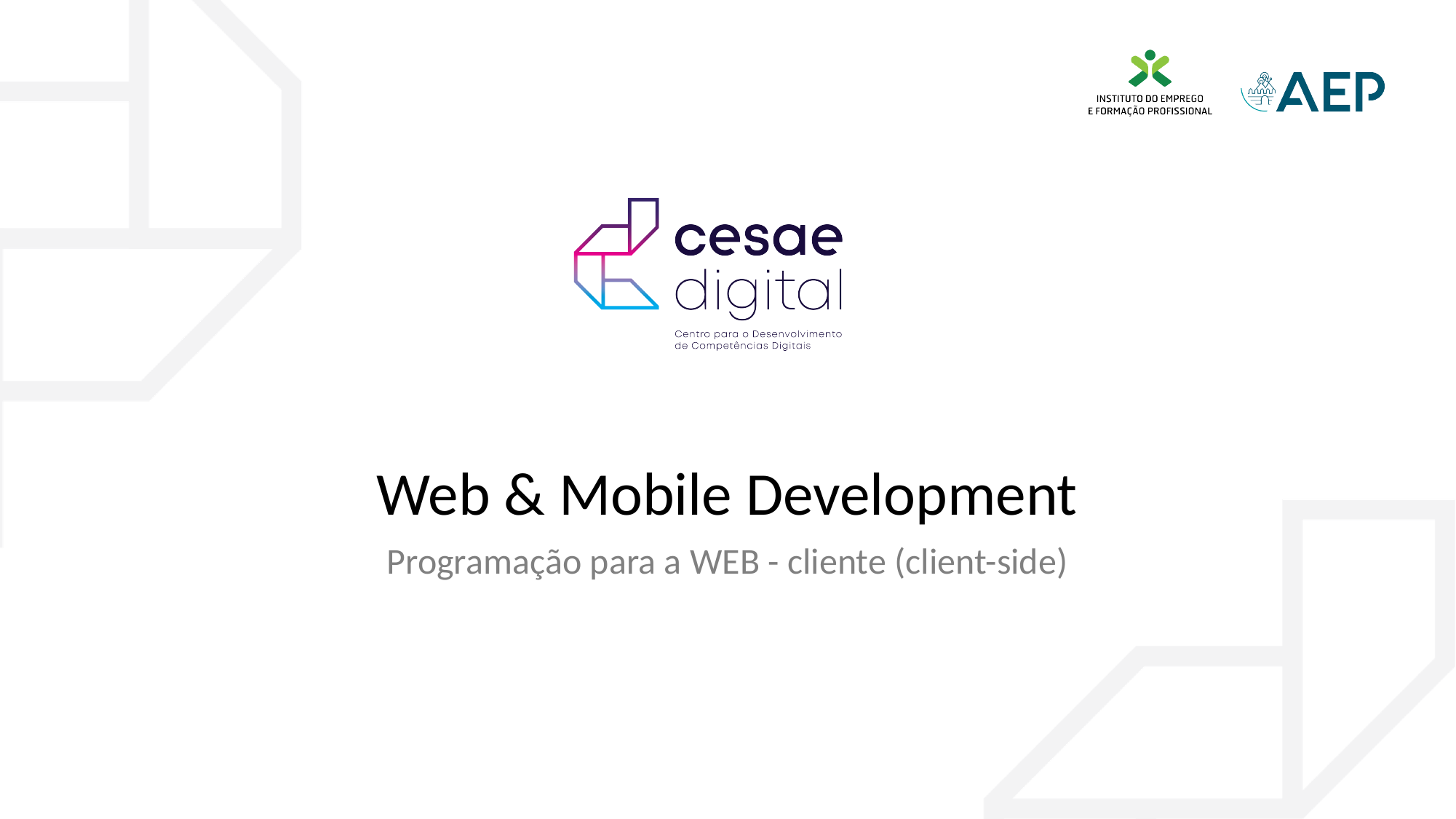

# Web & Mobile Development
Programação para a WEB - cliente (client-side)